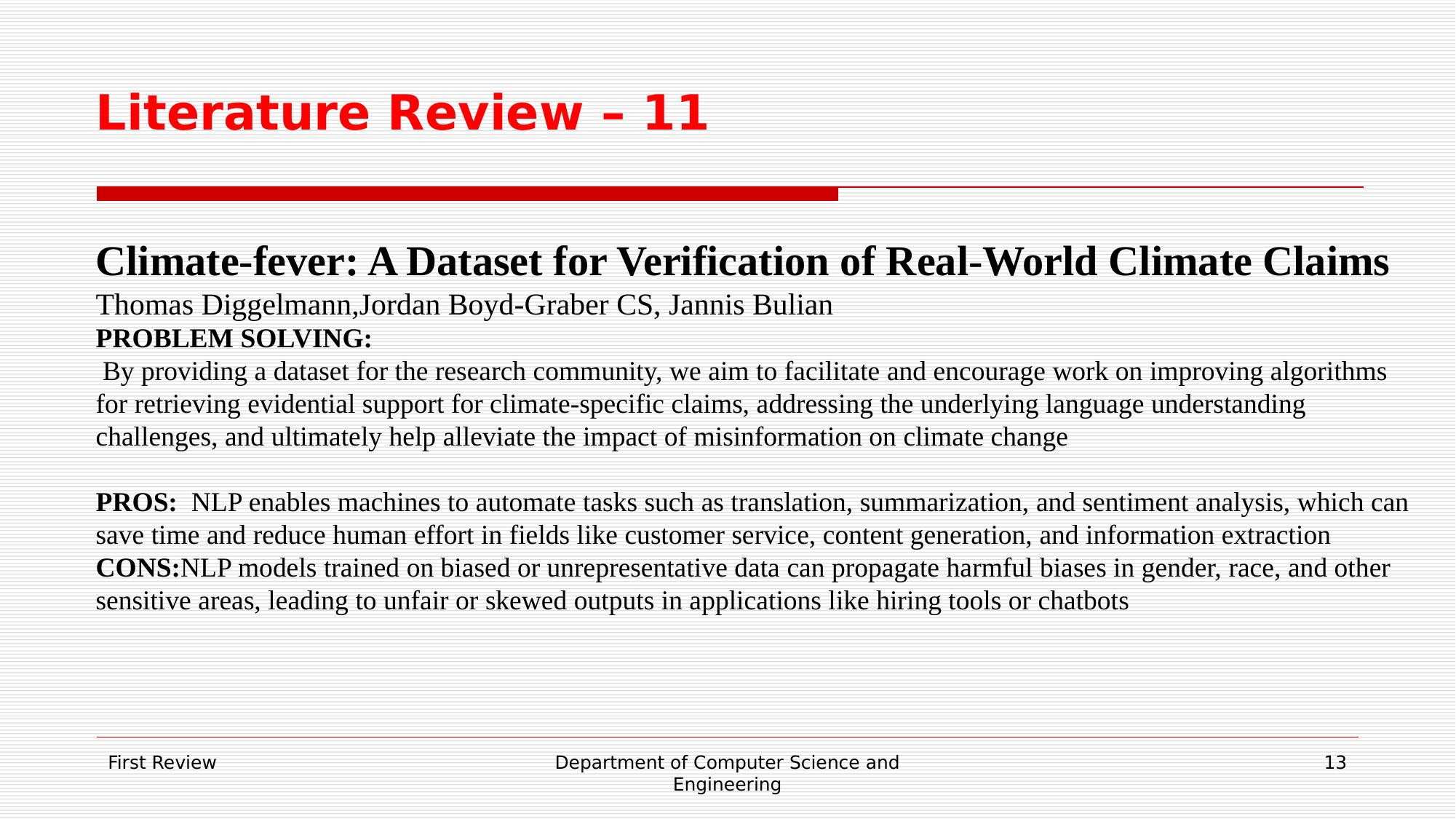

# Literature Review – 11
Climate-fever: A Dataset for Verification of Real-World Climate Claims
Thomas Diggelmann,Jordan Boyd-Graber CS, Jannis Bulian
PROBLEM SOLVING:
 By providing a dataset for the research community, we aim to facilitate and encourage work on improving algorithms for retrieving evidential support for climate-specific claims, addressing the underlying language understanding challenges, and ultimately help alleviate the impact of misinformation on climate change

PROS:  NLP enables machines to automate tasks such as translation, summarization, and sentiment analysis, which can save time and reduce human effort in fields like customer service, content generation, and information extraction
CONS:NLP models trained on biased or unrepresentative data can propagate harmful biases in gender, race, and other sensitive areas, leading to unfair or skewed outputs in applications like hiring tools or chatbots

First Review
Department of Computer Science and Engineering
13